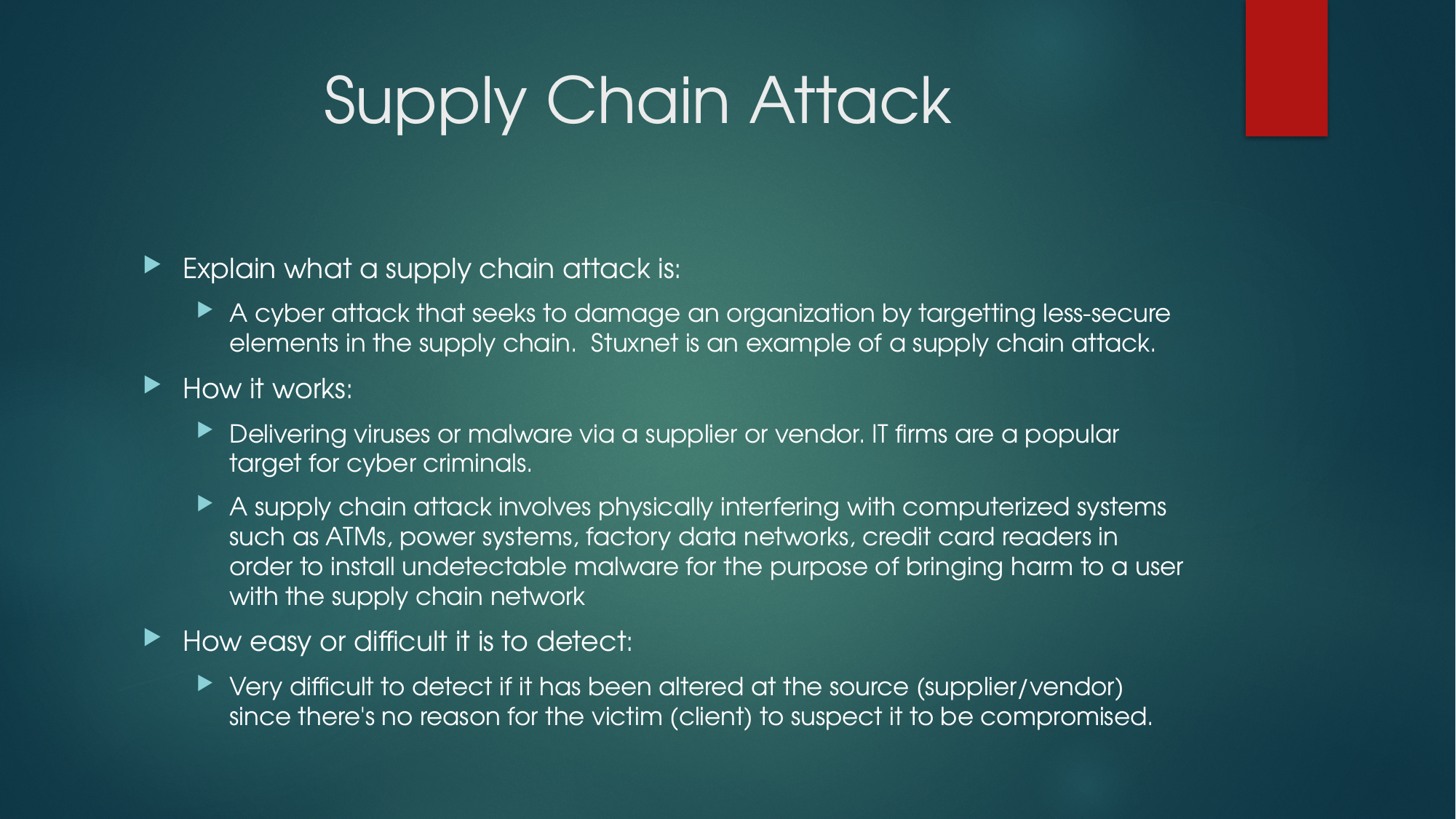

# Supply Chain Attack
Explain what a supply chain attack is:
A cyber attack that seeks to damage an organization by targetting less-secure elements in the supply chain.  Stuxnet is an example of a supply chain attack.
How it works:
Delivering viruses or malware via a supplier or vendor. IT firms are a popular target for cyber criminals.
A supply chain attack involves physically interfering with computerized systems such as ATMs, power systems, factory data networks, credit card readers in order to install undetectable malware for the purpose of bringing harm to a user with the supply chain network
How easy or difficult it is to detect:
Very difficult to detect if it has been altered at the source (supplier/vendor) since there's no reason for the victim (client) to suspect it to be compromised.